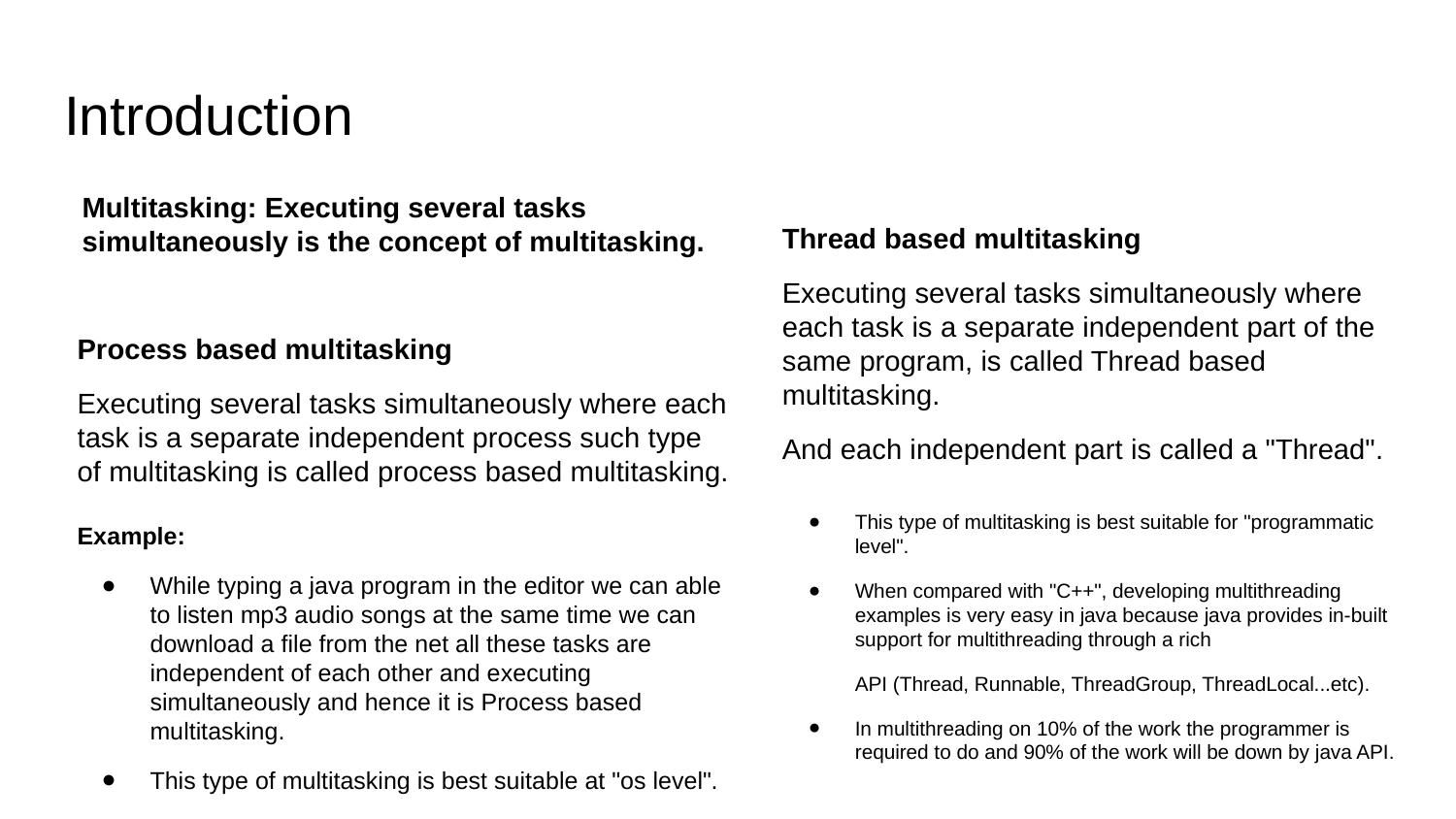

# Introduction
Multitasking: Executing several tasks simultaneously is the concept of multitasking.
Thread based multitasking
Executing several tasks simultaneously where each task is a separate independent part of the same program, is called Thread based multitasking.
And each independent part is called a "Thread".

This type of multitasking is best suitable for "programmatic level".
When compared with "C++", developing multithreading examples is very easy in java because java provides in-built support for multithreading through a rich
API (Thread, Runnable, ThreadGroup, ThreadLocal...etc).
In multithreading on 10% of the work the programmer is required to do and 90% of the work will be down by java API.
Process based multitasking
Executing several tasks simultaneously where each task is a separate independent process such type of multitasking is called process based multitasking.

Example:
While typing a java program in the editor we can able to listen mp3 audio songs at the same time we can download a file from the net all these tasks are independent of each other and executing simultaneously and hence it is Process based multitasking.
This type of multitasking is best suitable at "os level".